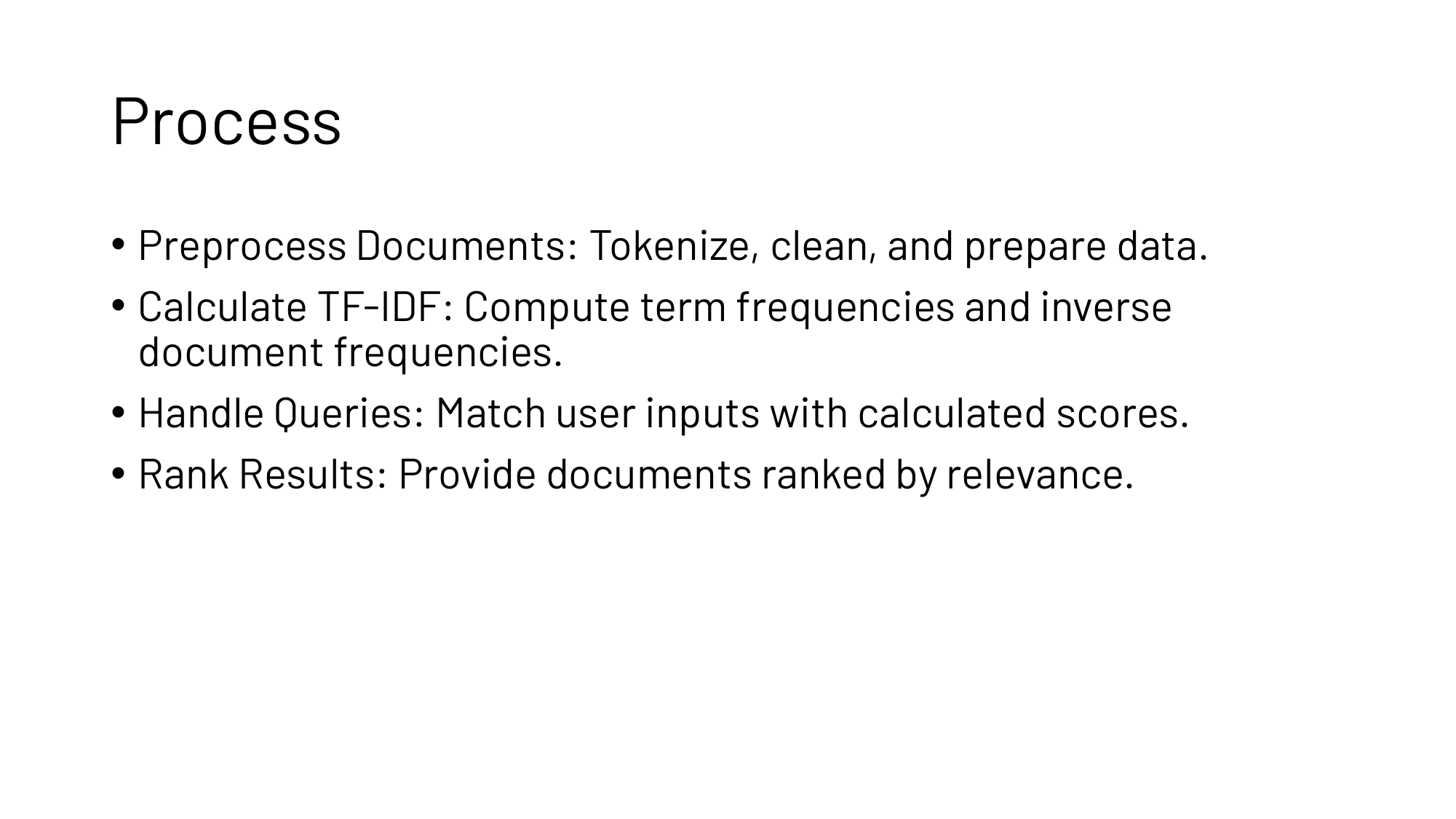

# Process
Preprocess Documents: Tokenize, clean, and prepare data.
Calculate TF-IDF: Compute term frequencies and inverse document frequencies.
Handle Queries: Match user inputs with calculated scores.
Rank Results: Provide documents ranked by relevance.